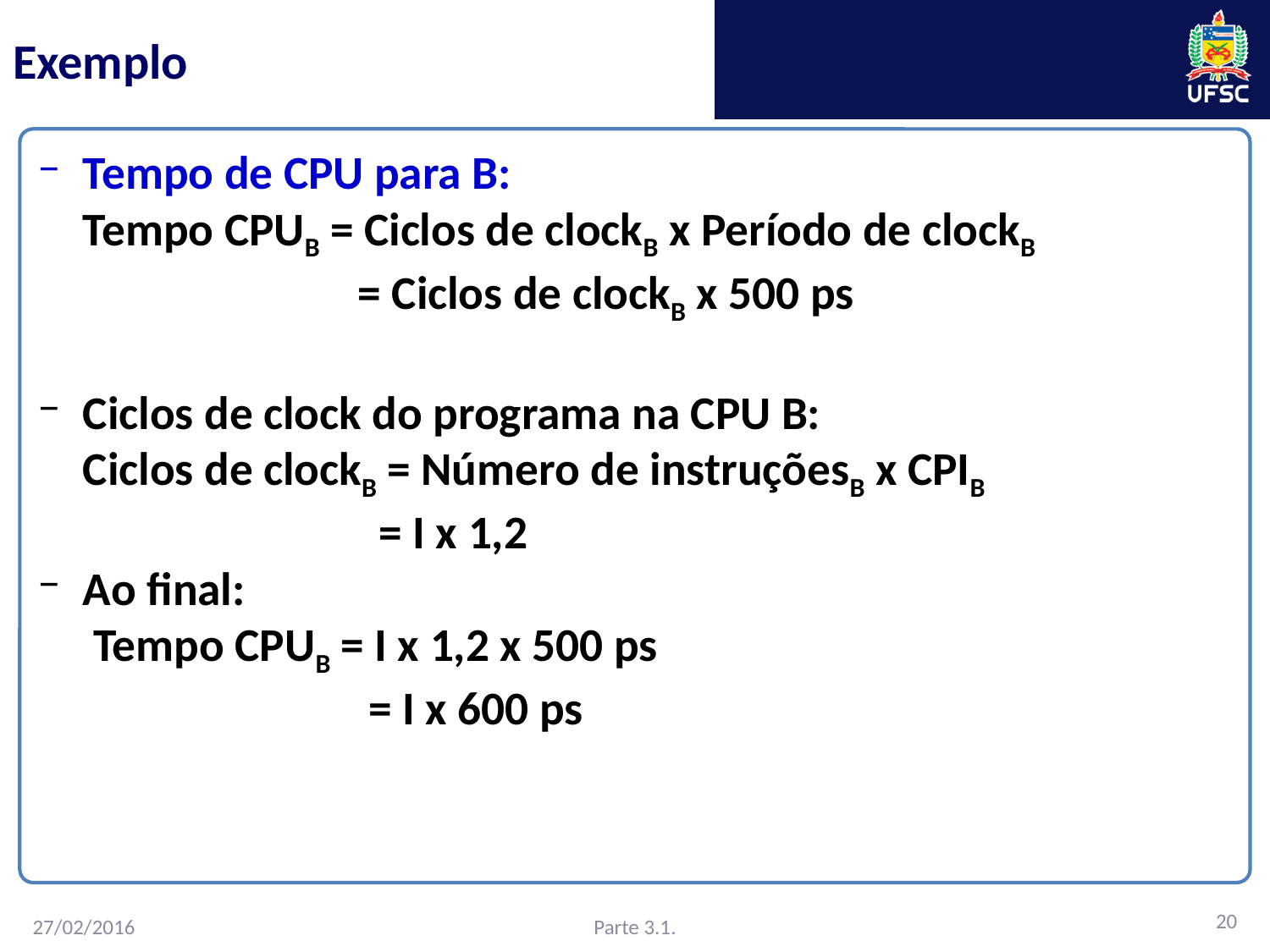

# Exemplo
Tempo de CPU para B:
	Tempo CPUB = Ciclos de clockB x Período de clockB
	                          = Ciclos de clockB x 500 ps

Ciclos de clock do programa na CPU B:
	Ciclos de clockB = Número de instruçõesB x CPIB
	                            = I x 1,2
Ao final:
	 Tempo CPUB = I x 1,2 x 500 ps
	                           = I x 600 ps
20
Parte 3.1.
27/02/2016